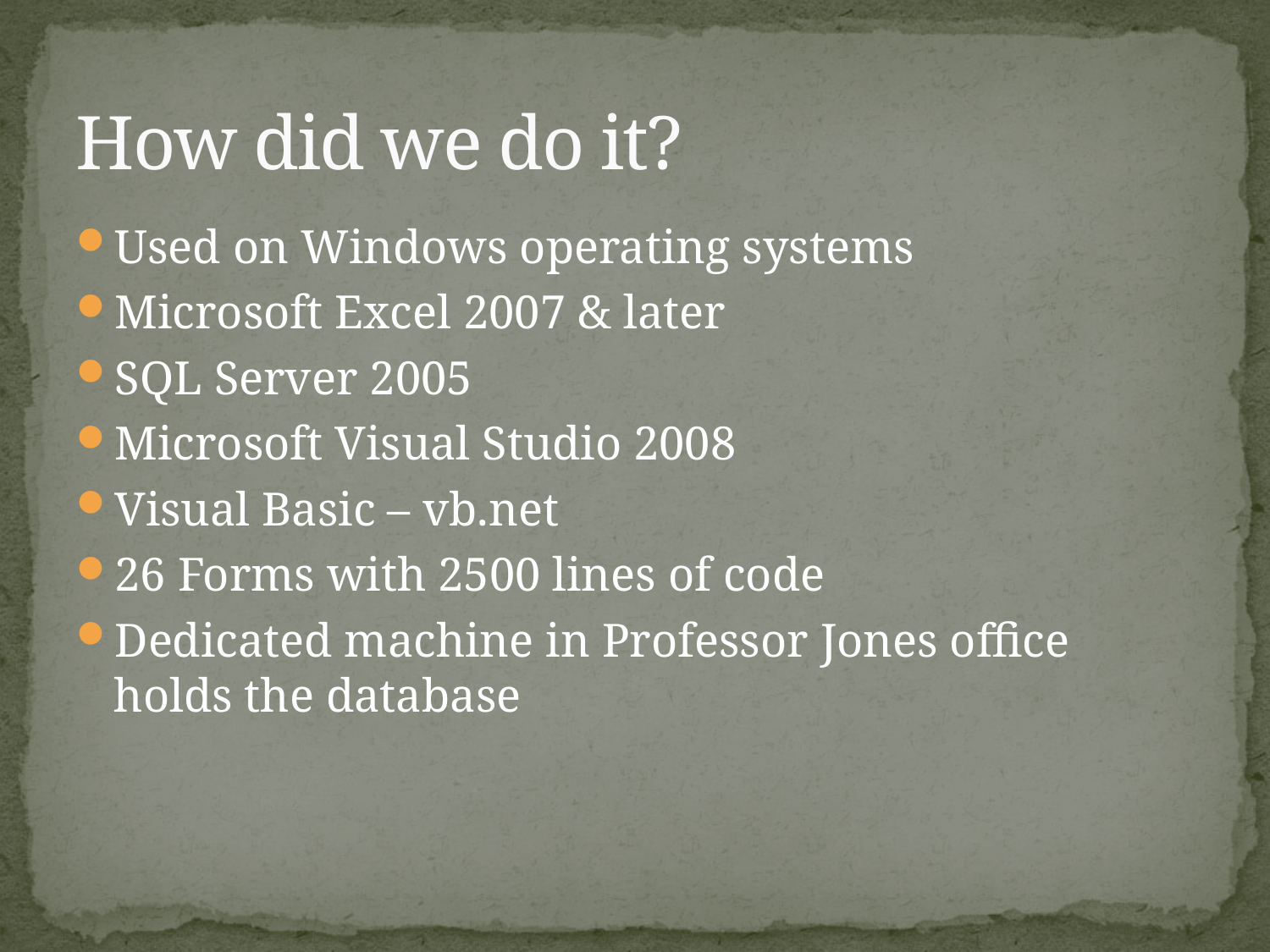

# How did we do it?
Used on Windows operating systems
Microsoft Excel 2007 & later
SQL Server 2005
Microsoft Visual Studio 2008
Visual Basic – vb.net
26 Forms with 2500 lines of code
Dedicated machine in Professor Jones office holds the database